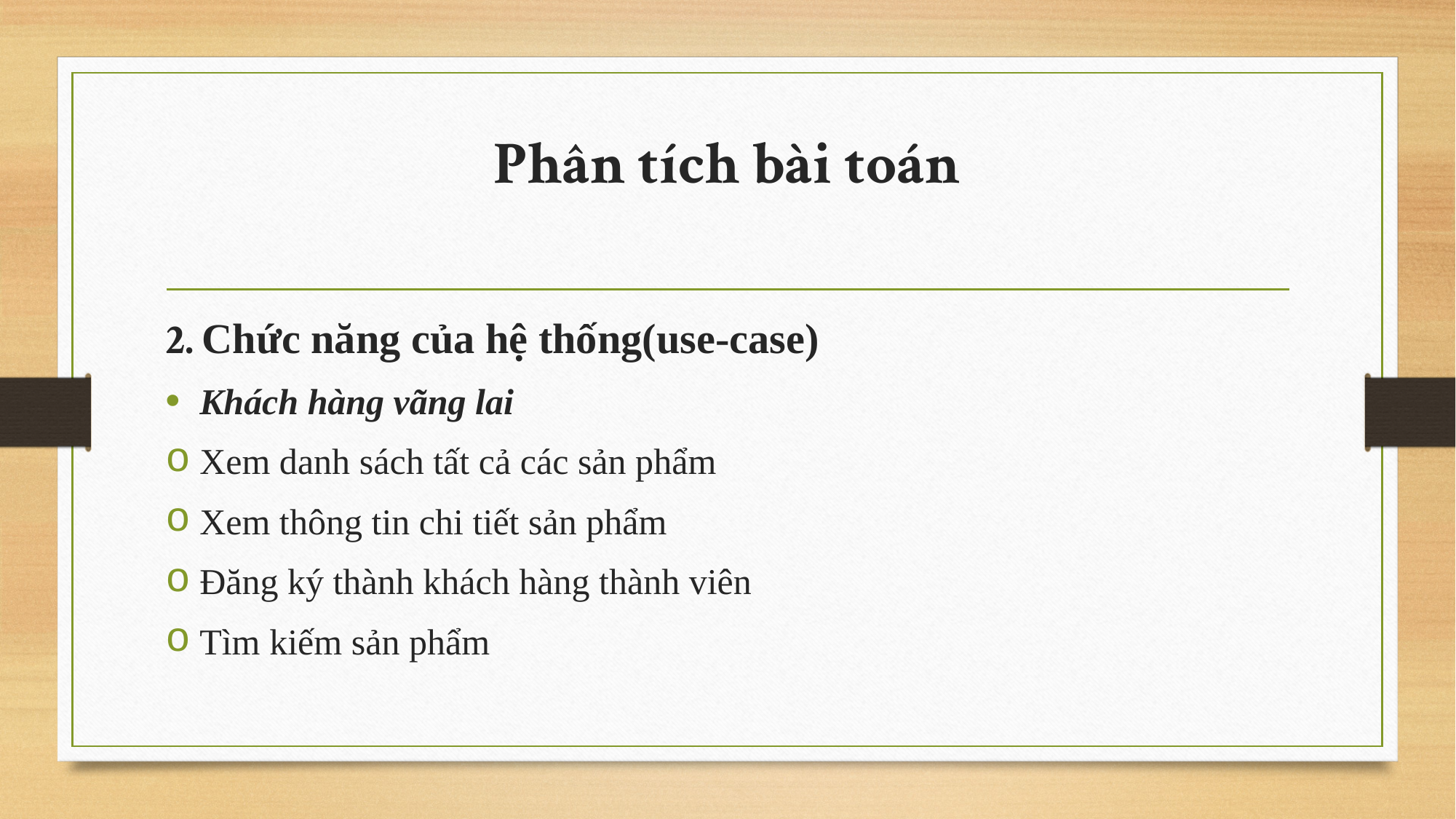

# Phân tích bài toán
2. Chức năng của hệ thống(use-case)
Khách hàng vãng lai
Xem danh sách tất cả các sản phẩm
Xem thông tin chi tiết sản phẩm
Đăng ký thành khách hàng thành viên
Tìm kiếm sản phẩm